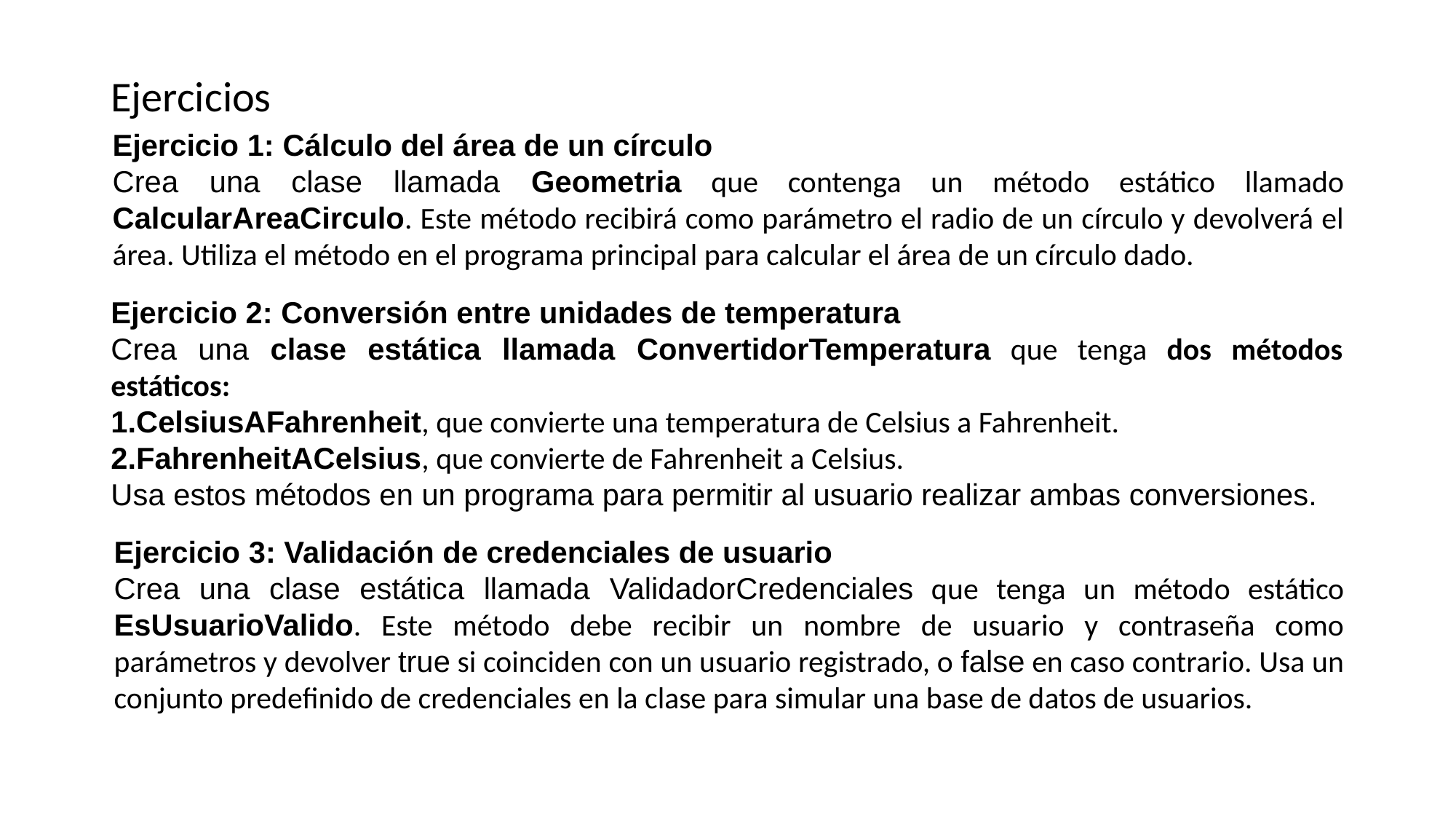

# Ejercicios
Ejercicio 1: Cálculo del área de un círculo
Crea una clase llamada Geometria que contenga un método estático llamado CalcularAreaCirculo. Este método recibirá como parámetro el radio de un círculo y devolverá el área. Utiliza el método en el programa principal para calcular el área de un círculo dado.
Ejercicio 2: Conversión entre unidades de temperatura
Crea una clase estática llamada ConvertidorTemperatura que tenga dos métodos estáticos:
CelsiusAFahrenheit, que convierte una temperatura de Celsius a Fahrenheit.
FahrenheitACelsius, que convierte de Fahrenheit a Celsius.
Usa estos métodos en un programa para permitir al usuario realizar ambas conversiones.
Ejercicio 3: Validación de credenciales de usuario
Crea una clase estática llamada ValidadorCredenciales que tenga un método estático EsUsuarioValido. Este método debe recibir un nombre de usuario y contraseña como parámetros y devolver true si coinciden con un usuario registrado, o false en caso contrario. Usa un conjunto predefinido de credenciales en la clase para simular una base de datos de usuarios.